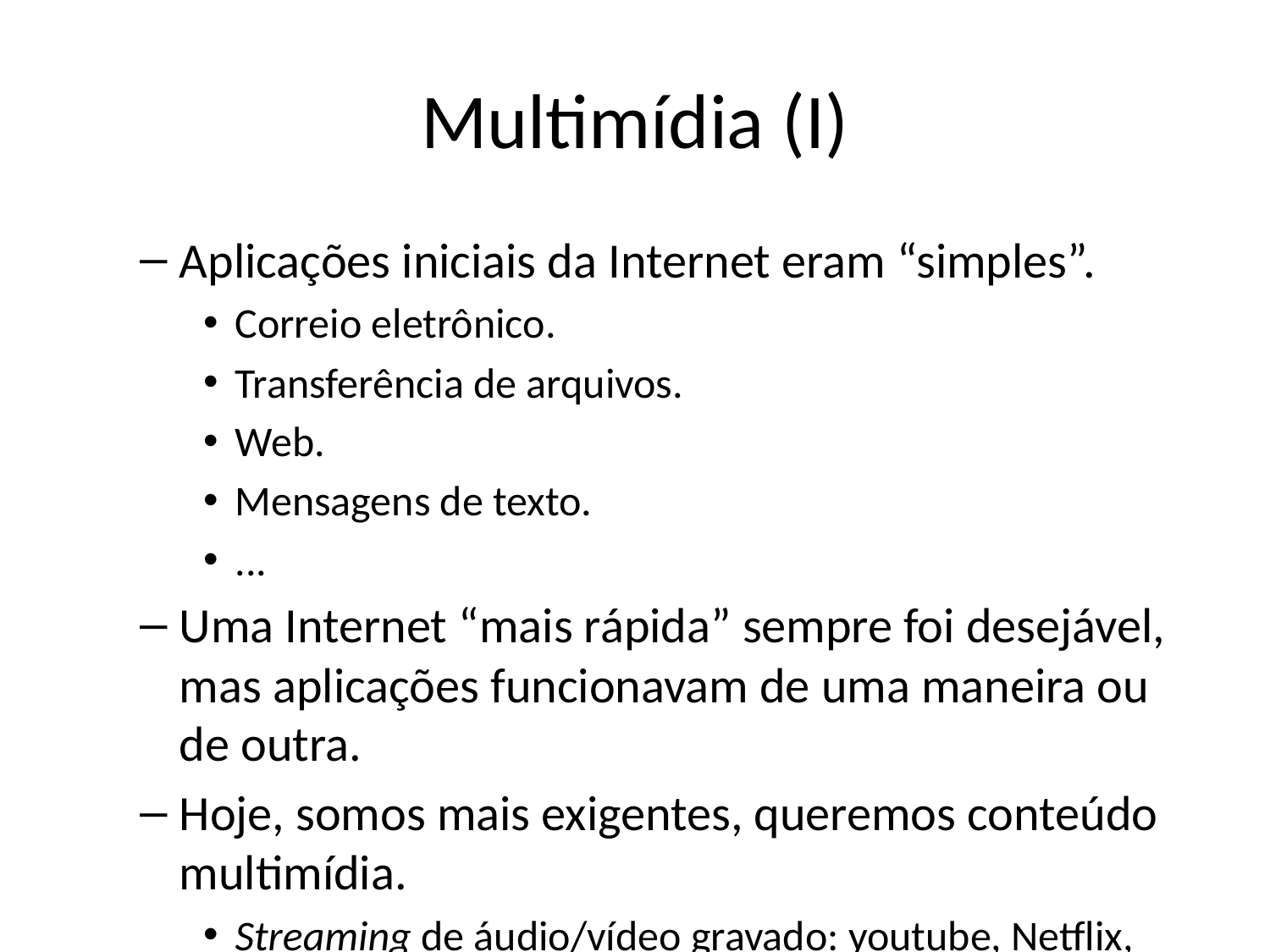

# Multimídia (I)
Aplicações iniciais da Internet eram “simples”.
Correio eletrônico.
Transferência de arquivos.
Web.
Mensagens de texto.
...
Uma Internet “mais rápida” sempre foi desejável, mas aplicações funcionavam de uma maneira ou de outra.
Hoje, somos mais exigentes, queremos conteúdo multimídia.
Streaming de áudio/vídeo gravado: youtube, Netflix, Hulu, ...
Conversas de voz/vídeo (ao-vivo): Skype, WhatsApp, ...
Aplicações agora possuem requisitos fortes de desempenho.
Vazão mínima, atraso máximo, perda de pacotes máxima, jitter máximo, ...